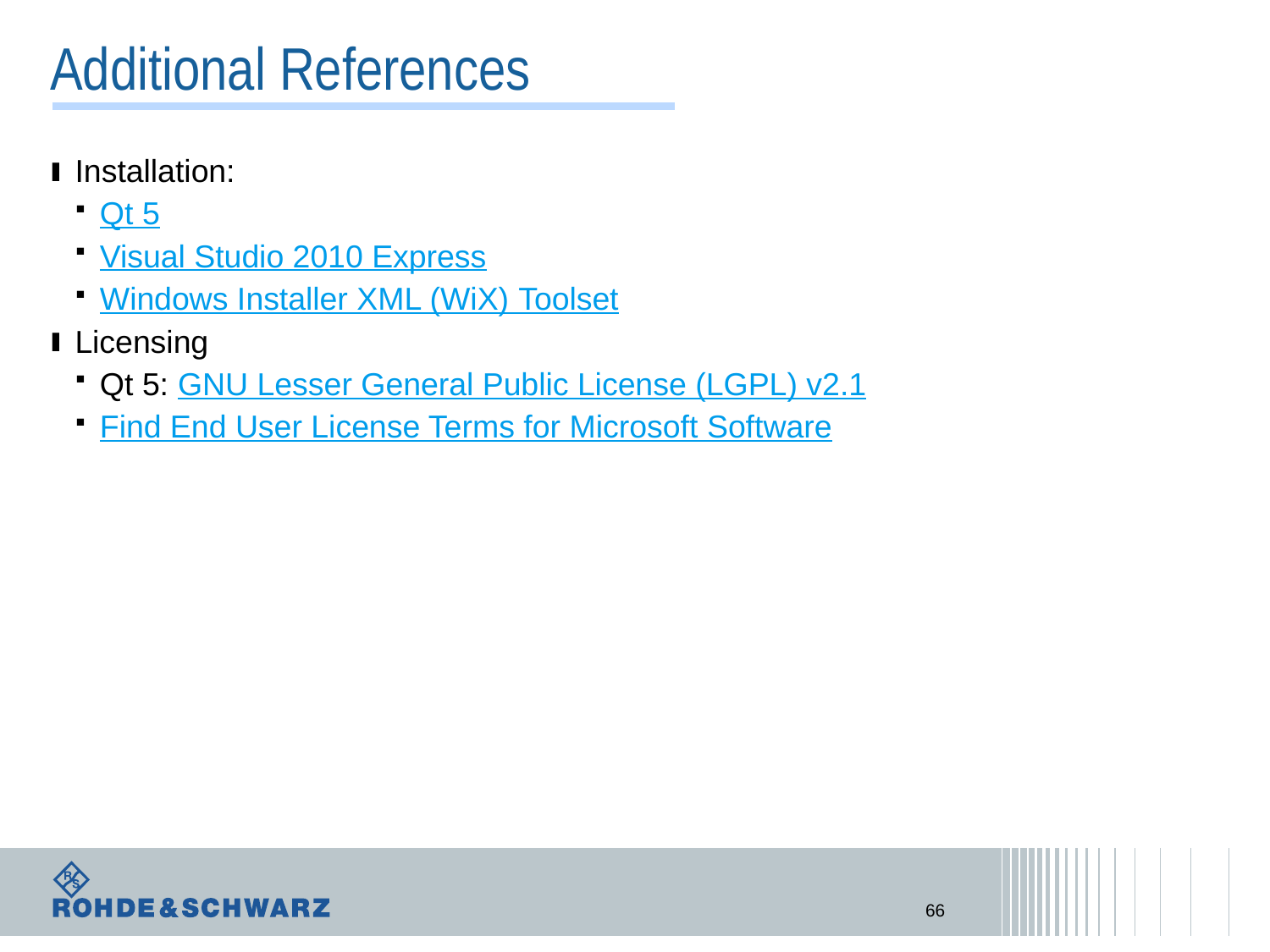

# Additional References
Installation:
Qt 5
Visual Studio 2010 Express
Windows Installer XML (WiX) Toolset
Licensing
Qt 5: GNU Lesser General Public License (LGPL) v2.1
Find End User License Terms for Microsoft Software

66